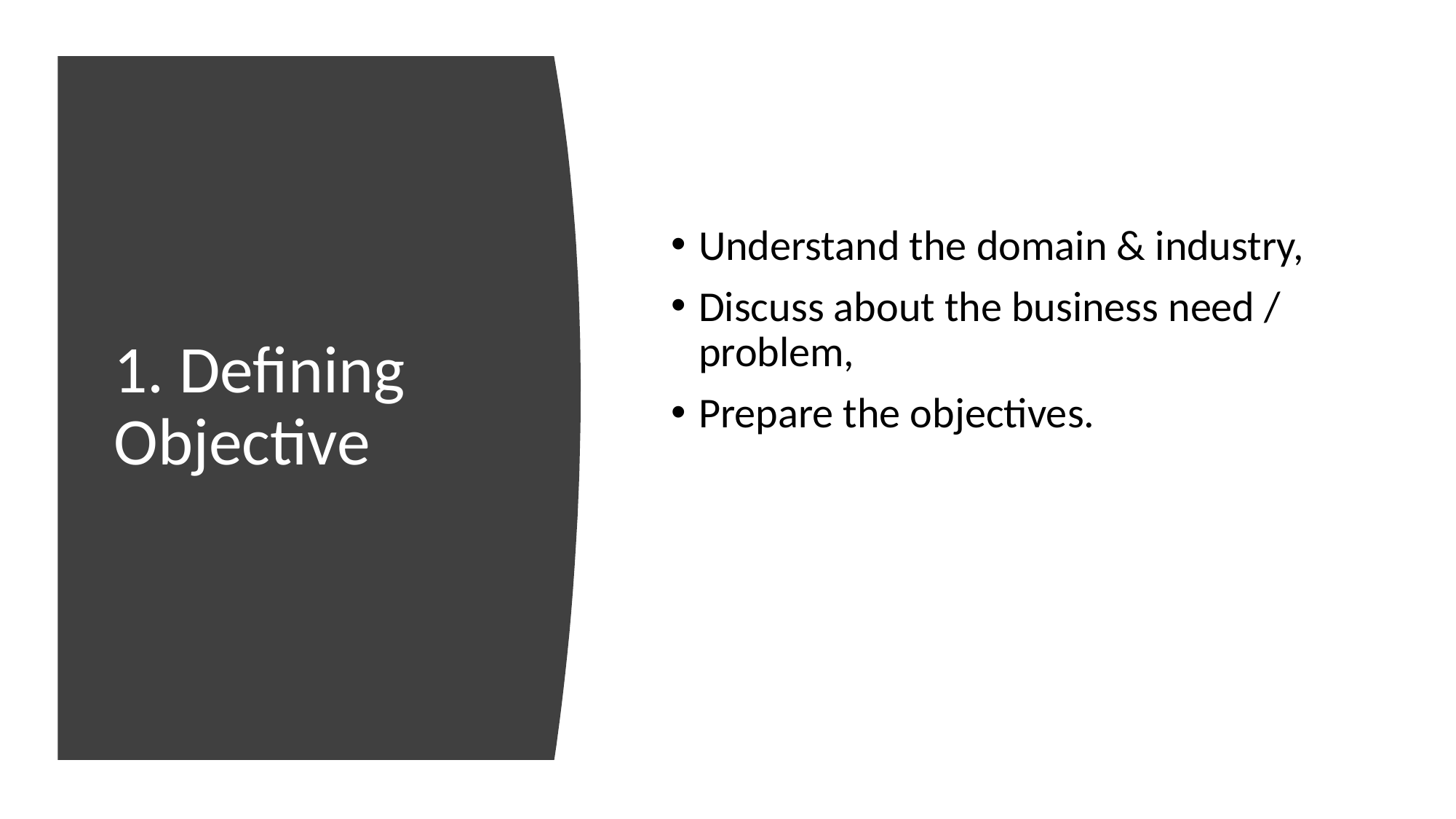

# 1. Defining Objective
Understand the domain & industry,
Discuss about the business need / problem,
Prepare the objectives.